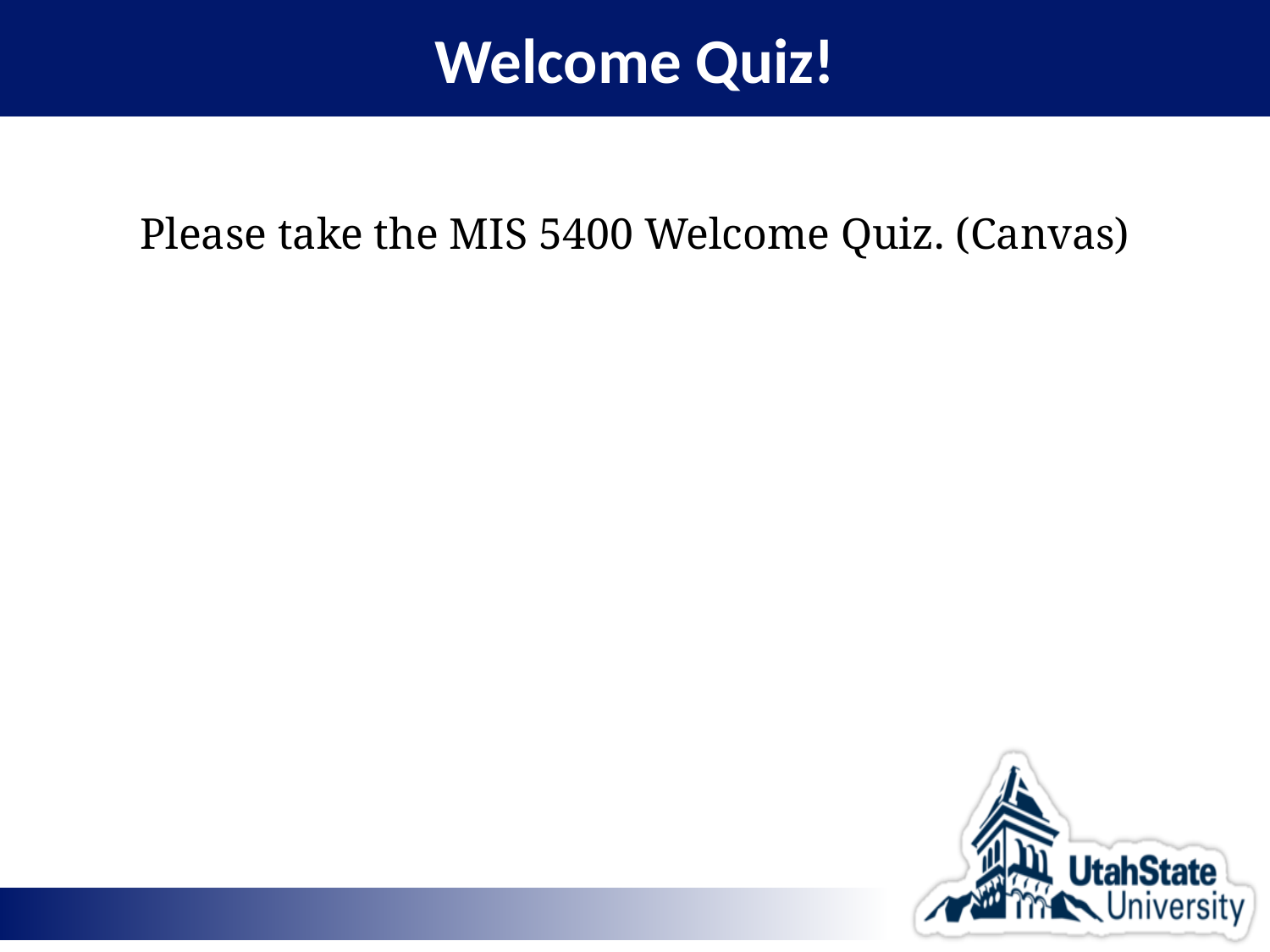

# Welcome Quiz!
Please take the MIS 5400 Welcome Quiz. (Canvas)